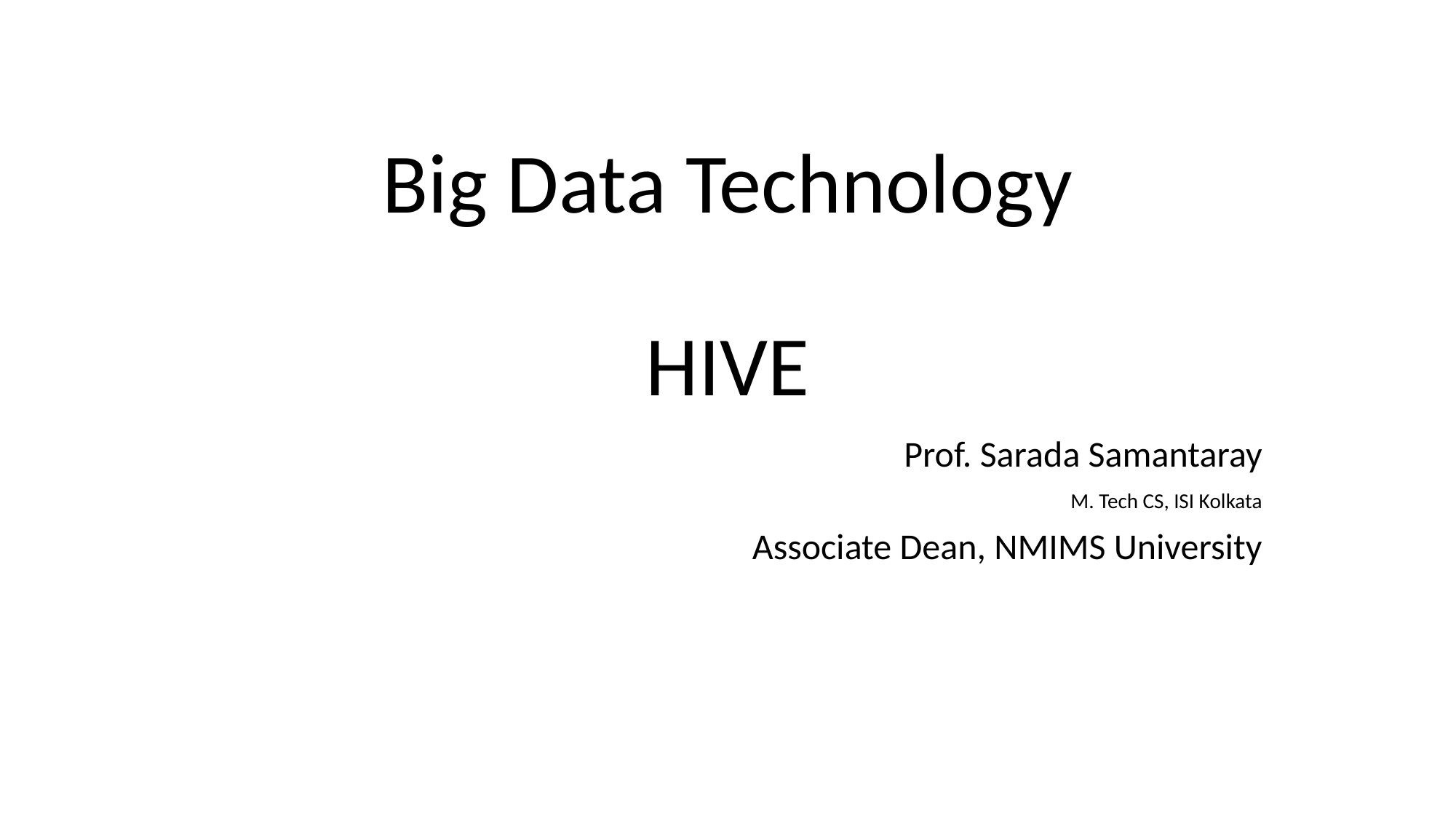

# Big Data Technology HIVE
Prof. Sarada Samantaray
M. Tech CS, ISI Kolkata
Associate Dean, NMIMS University